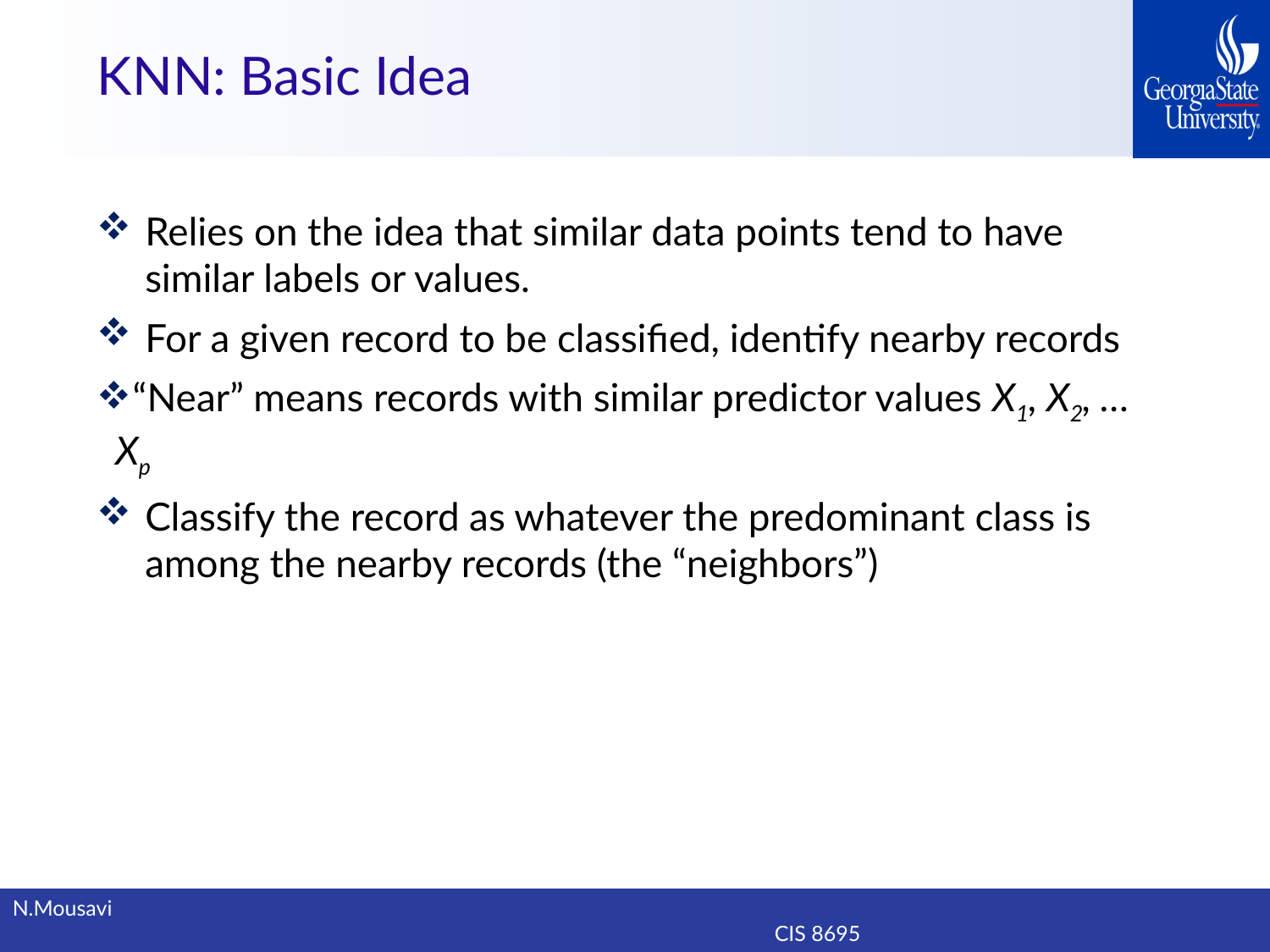

# KNN: Basic Idea
Relies on the idea that similar data points tend to have similar labels or values.
For a given record to be classified, identify nearby records
“Near” means records with similar predictor values X1, X2, … Xp
Classify the record as whatever the predominant class is among the nearby records (the “neighbors”)